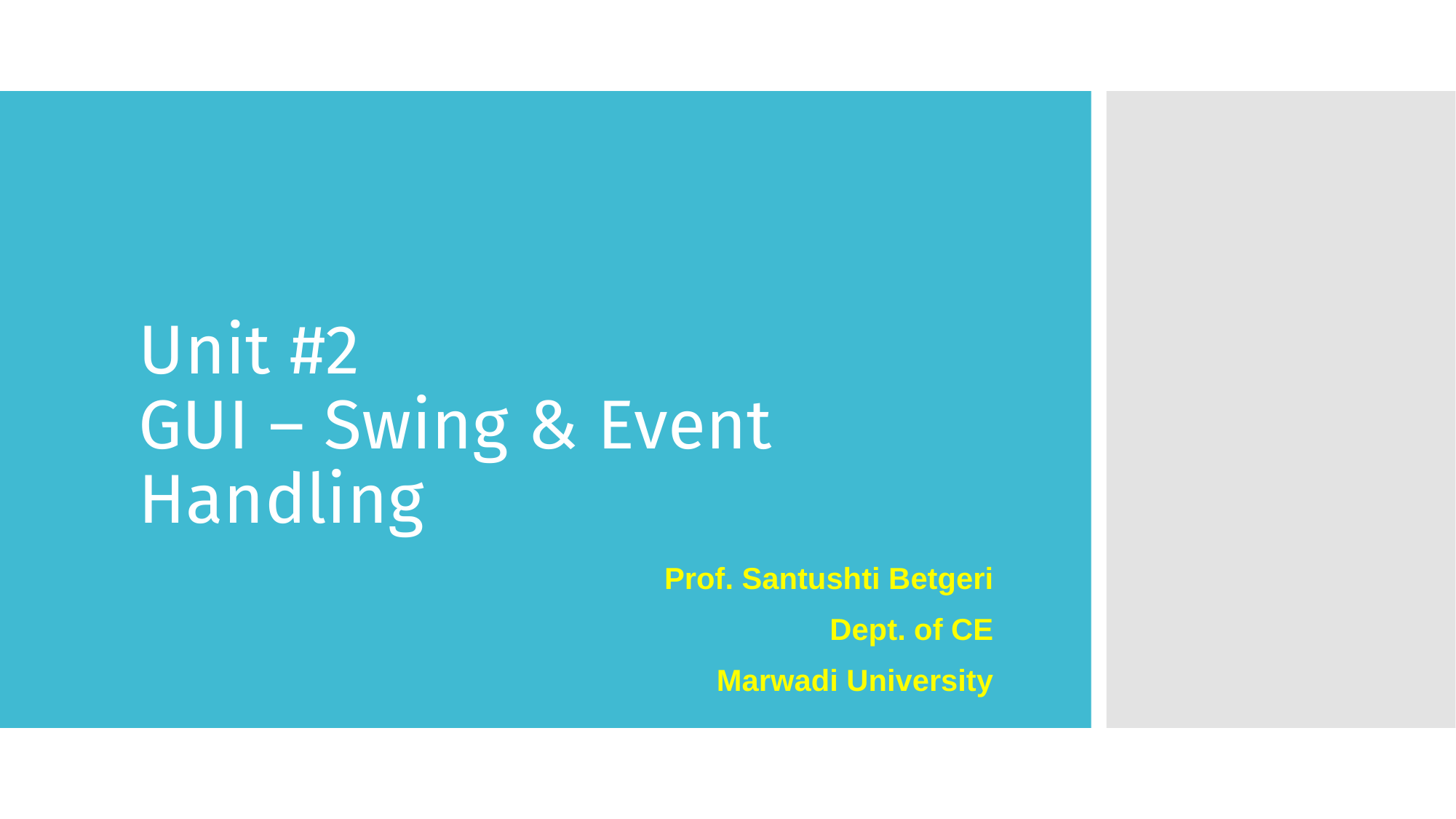

# Unit #2 GUI – Swing & Event Handling
Prof. Santushti Betgeri
Dept. of CE
Marwadi University